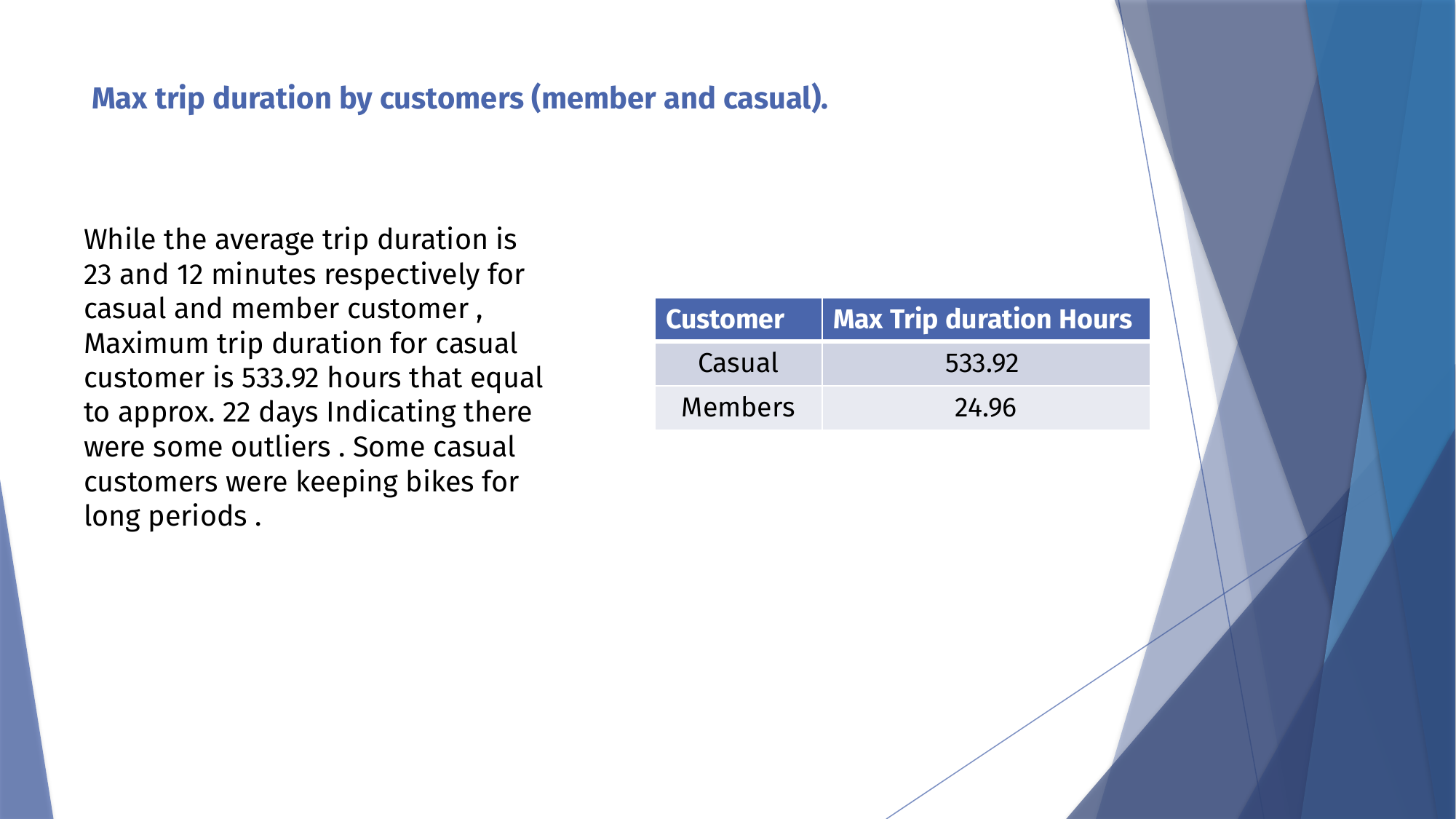

# Max trip duration by customers (member and casual).
While the average trip duration is 23 and 12 minutes respectively for casual and member customer ,
Maximum trip duration for casual customer is 533.92 hours that equal to approx. 22 days Indicating there were some outliers . Some casual customers were keeping bikes for long periods .
| Customer | Max Trip duration Hours |
| --- | --- |
| Casual | 533.92 |
| Members | 24.96 |